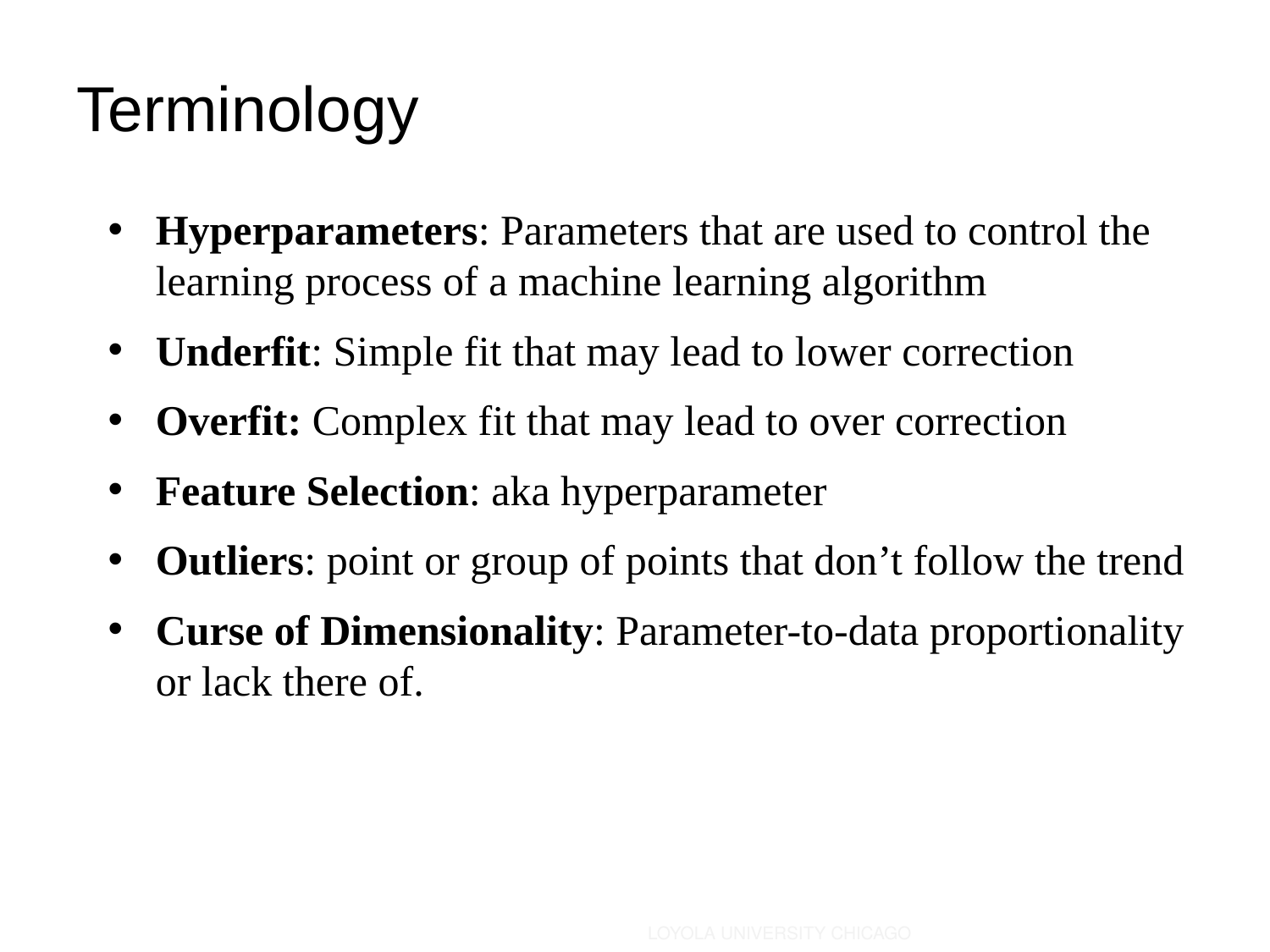

# Terminology
Hyperparameters: Parameters that are used to control the learning process of a machine learning algorithm
Underfit: Simple fit that may lead to lower correction
Overfit: Complex fit that may lead to over correction
Feature Selection: aka hyperparameter
Outliers: point or group of points that don’t follow the trend
Curse of Dimensionality: Parameter-to-data proportionality or lack there of.